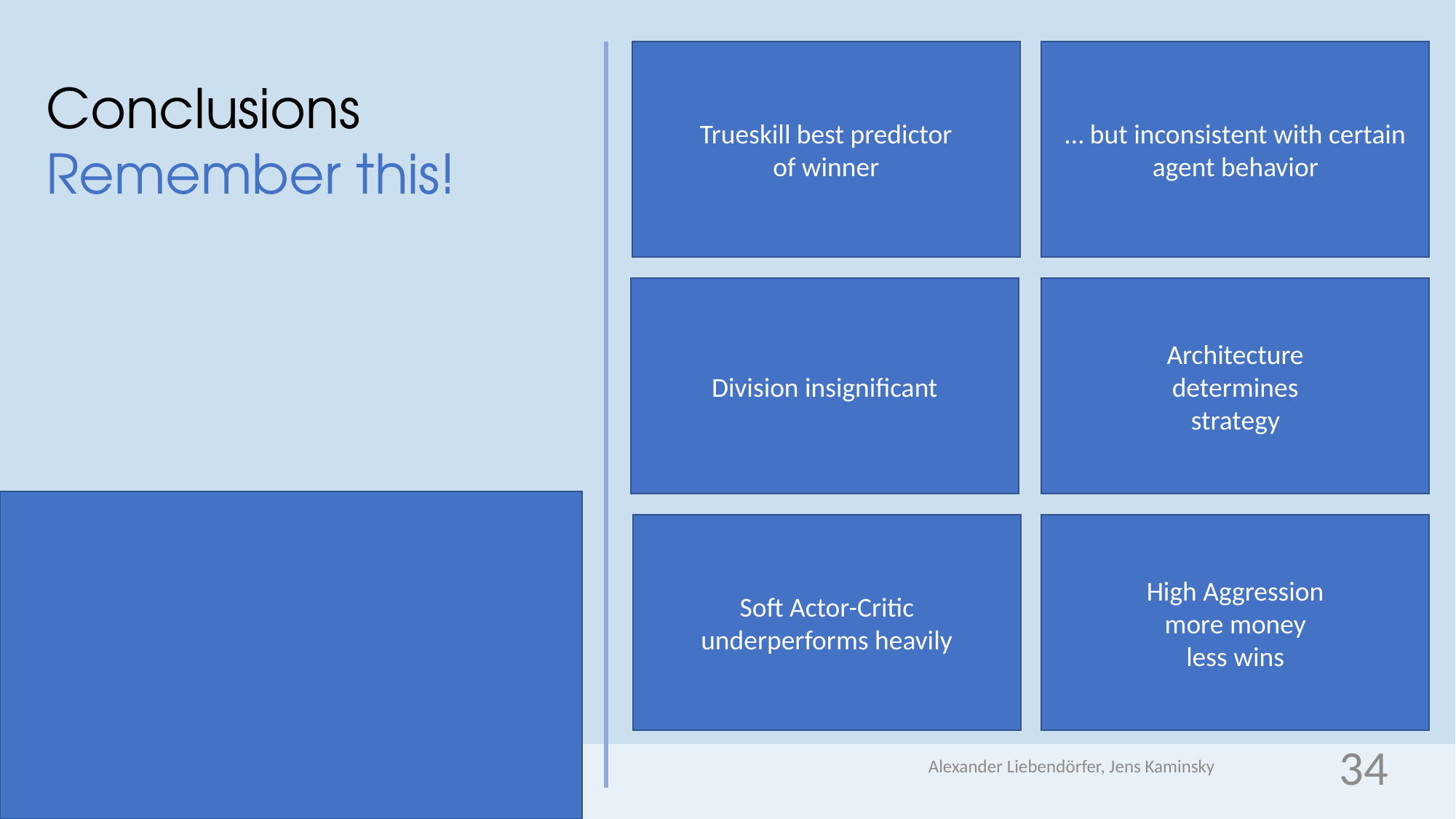

Trueskill best predictor
of winner
… but inconsistent with certain agent behavior
Conclusions
Remember this!
Division insignificant
Architecture
determines
strategy

Soft Actor-Critic
underperforms heavily
High Aggression
more money
less wins

Alexander Liebendörfer, Jens Kaminsky
34